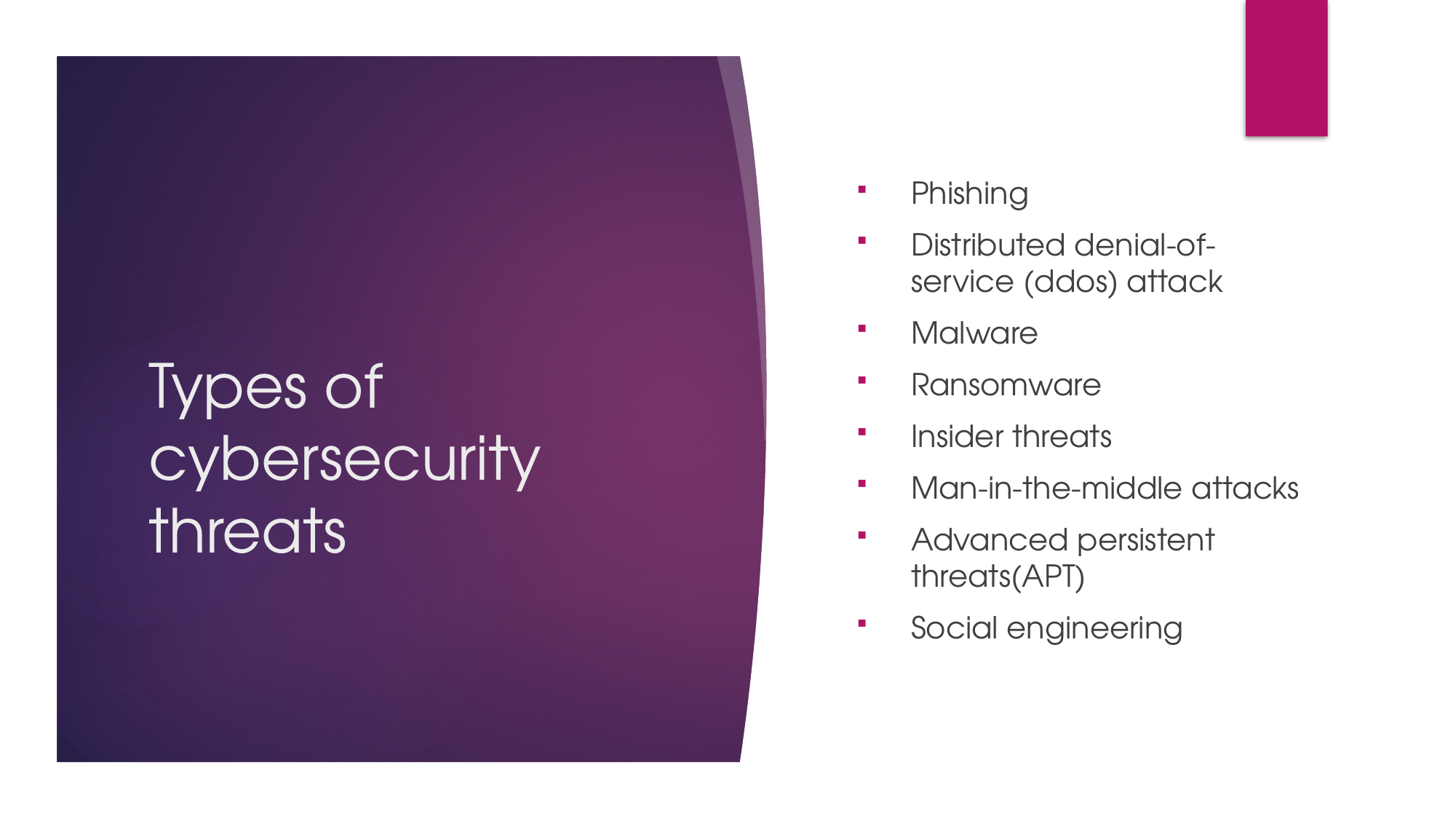

Phishing
Distributed denial-of-service (ddos) attack
Malware
Ransomware
Insider threats
Man-in-the-middle attacks
Advanced persistent threats(APT)
Social engineering
# Types of cybersecurity threats